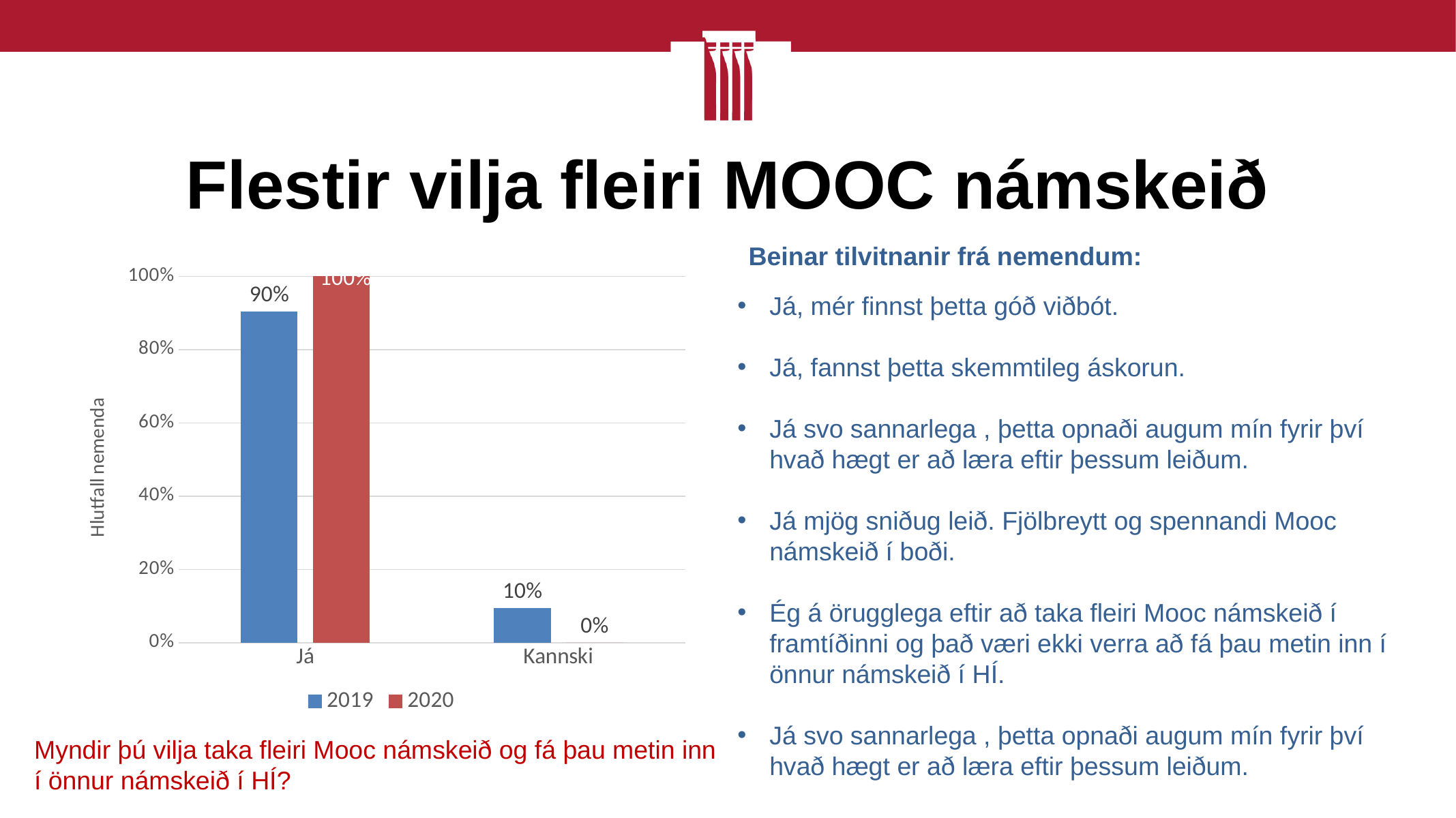

# Flestir vilja fleiri MOOC námskeið
Beinar tilvitnanir frá nemendum:

### Chart

| Category | 2019 | 2020 |
|---|---|---|
| Já | 0.9047619047619048 | 1.0 |
| Kannski | 0.09523809523809523 | 0.0 |
Já, mér finnst þetta góð viðbót.

Já, fannst þetta skemmtileg áskorun.

Já svo sannarlega , þetta opnaði augum mín fyrir því hvað hægt er að læra eftir þessum leiðum.

Já mjög sniðug leið. Fjölbreytt og spennandi Mooc námskeið í boði.

Ég á örugglega eftir að taka fleiri Mooc námskeið í framtíðinni og það væri ekki verra að fá þau metin inn í önnur námskeið í HÍ.

Já svo sannarlega , þetta opnaði augum mín fyrir því hvað hægt er að læra eftir þessum leiðum.

Myndir þú vilja taka fleiri Mooc námskeið og fá þau metin inn í önnur námskeið í HÍ?